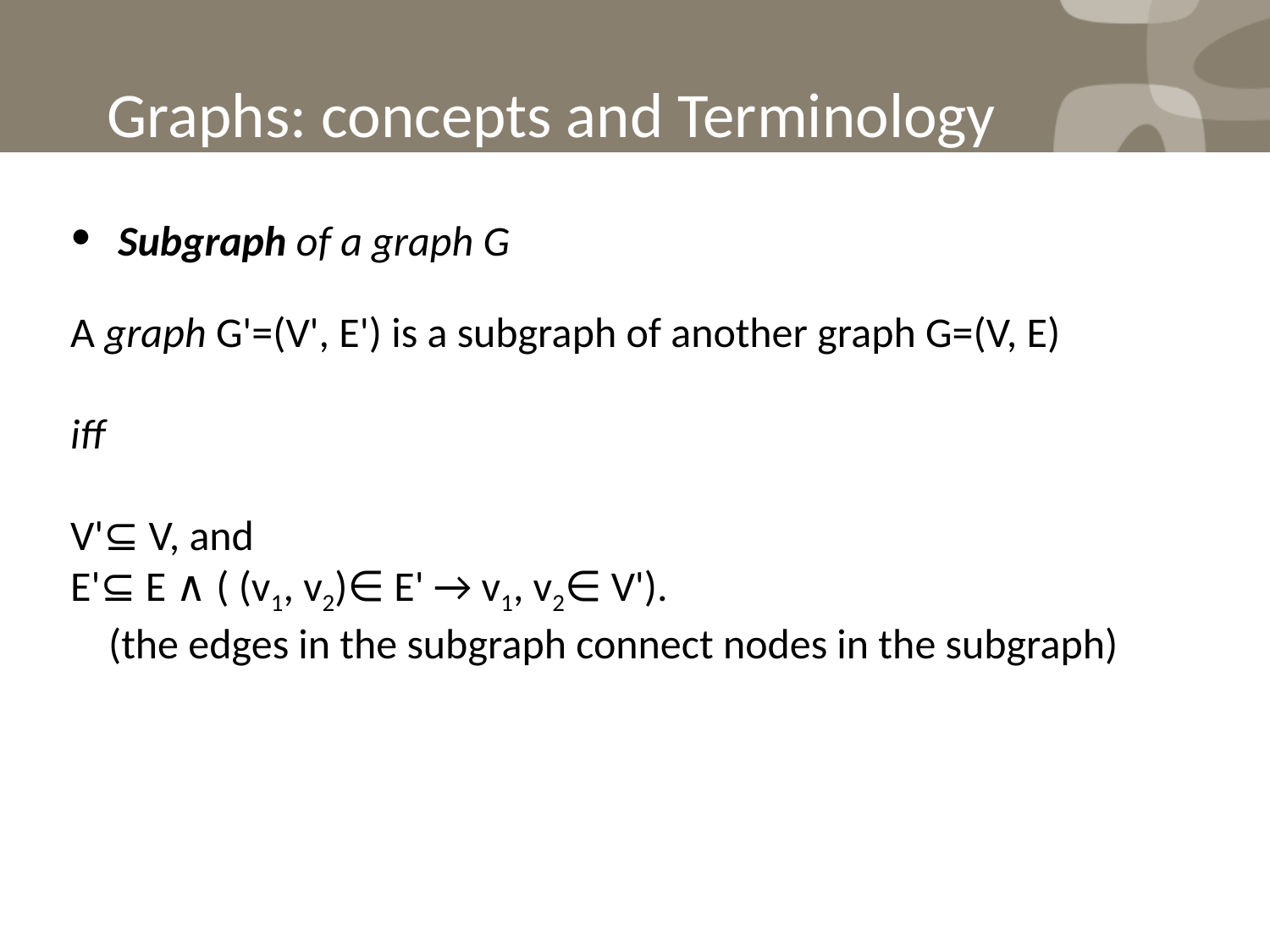

Graphs: concepts and Terminology

Subgraph of a graph G
A graph G'=(V', E') is a subgraph of another graph G=(V, E)

iff

V'⊆ V, and
E'⊆ E ∧ ( (v1, v2)∈ E' → v1, v2∈ V').
    (the edges in the subgraph connect nodes in the subgraph)